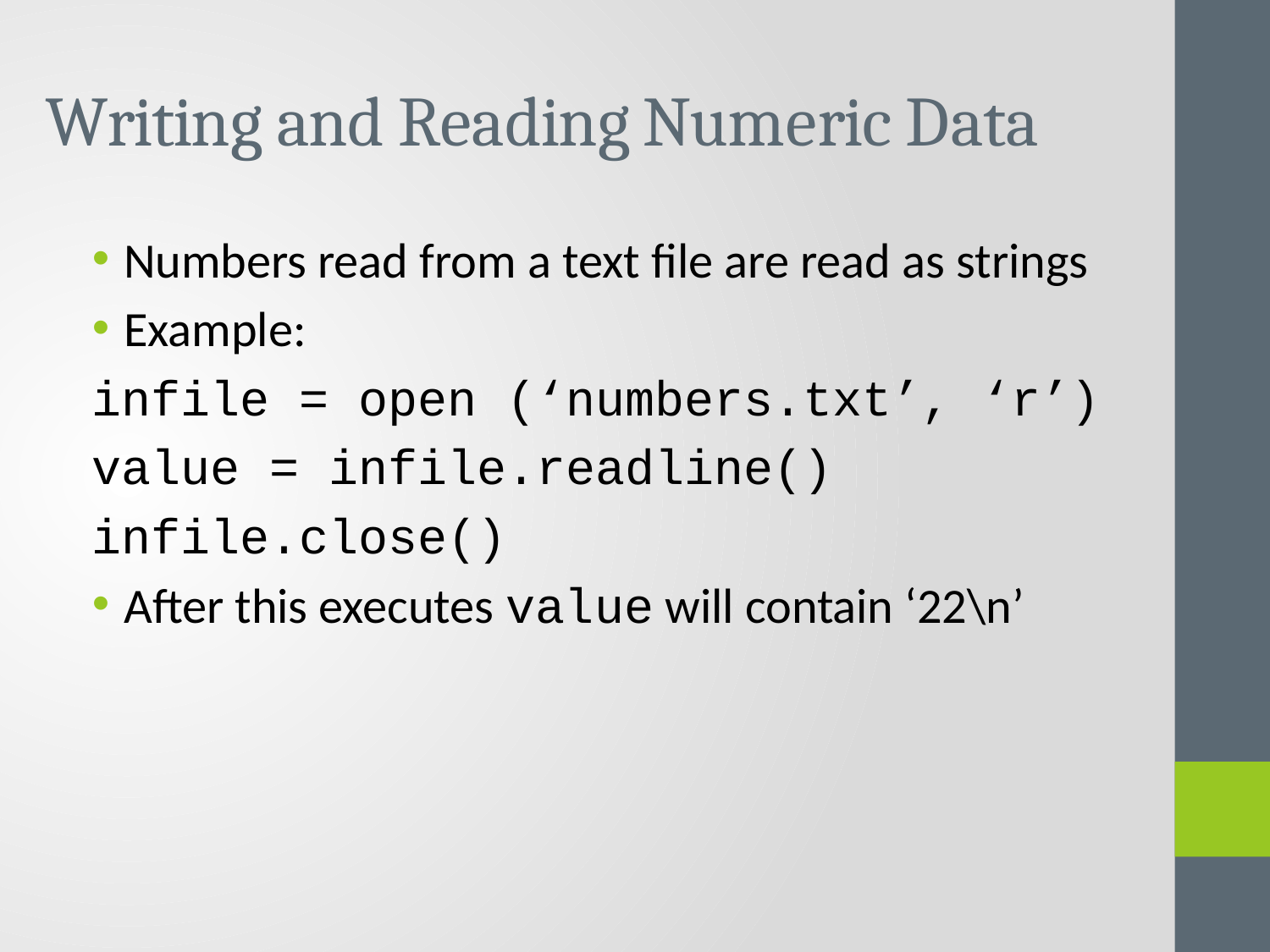

# Writing and Reading Numeric Data
Numbers read from a text file are read as strings
Example:
infile = open (‘numbers.txt’, ‘r’)
value = infile.readline()
infile.close()
After this executes value will contain ‘22\n’